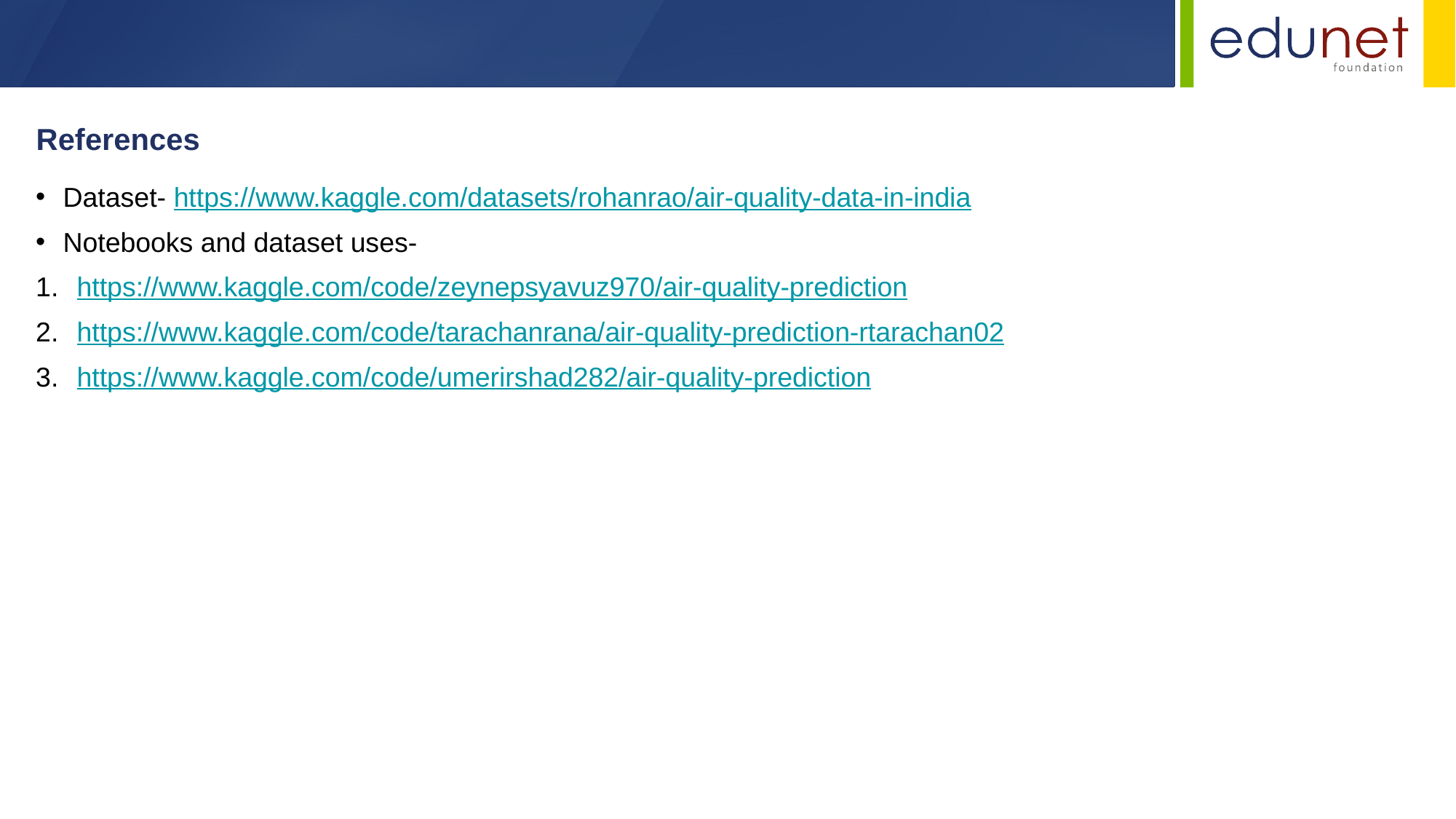

References
Dataset- https://www.kaggle.com/datasets/rohanrao/air-quality-data-in-india
Notebooks and dataset uses-
https://www.kaggle.com/code/zeynepsyavuz970/air-quality-prediction
https://www.kaggle.com/code/tarachanrana/air-quality-prediction-rtarachan02
https://www.kaggle.com/code/umerirshad282/air-quality-prediction